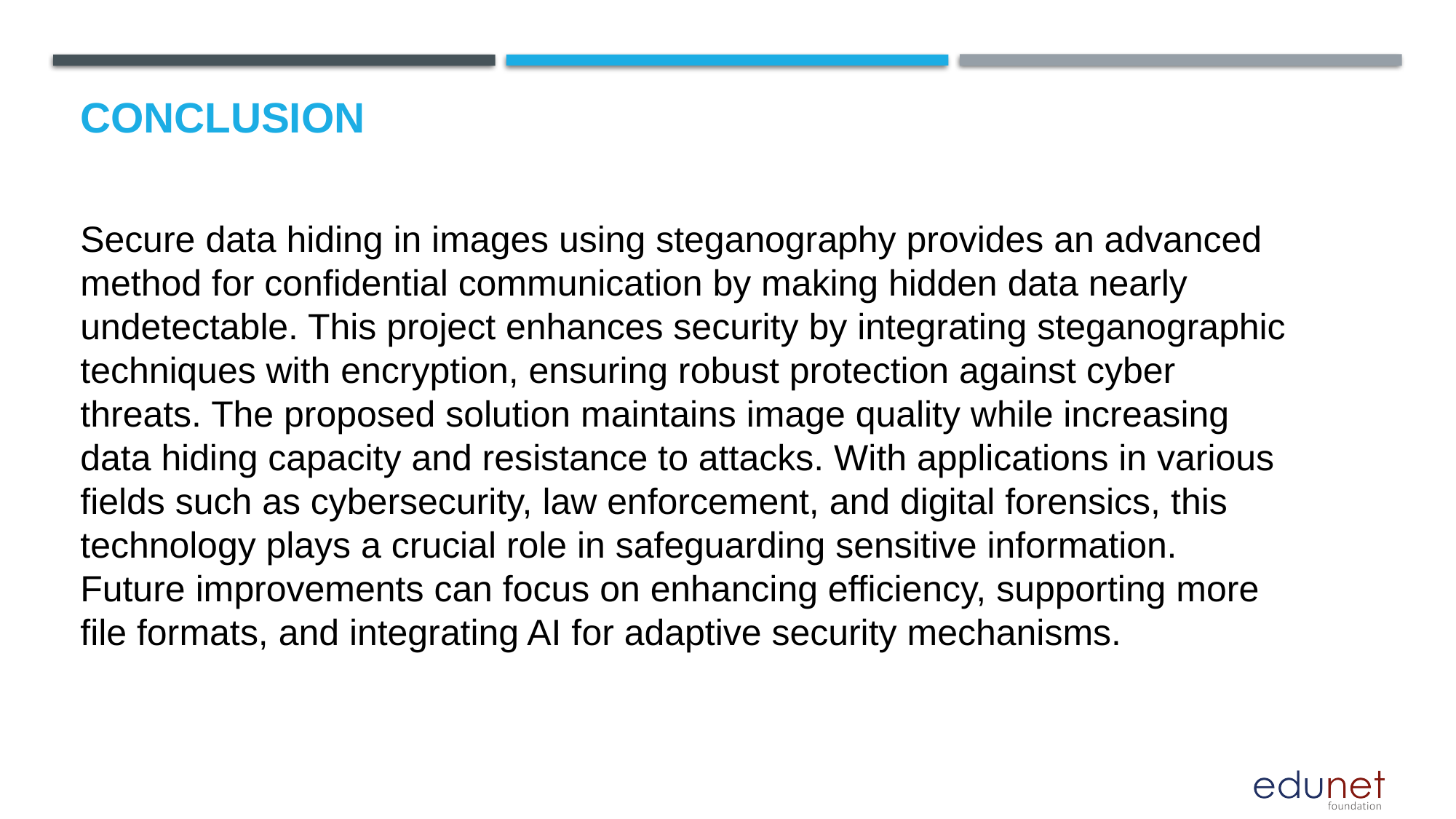

# Conclusion
Secure data hiding in images using steganography provides an advanced method for confidential communication by making hidden data nearly undetectable. This project enhances security by integrating steganographic techniques with encryption, ensuring robust protection against cyber threats. The proposed solution maintains image quality while increasing data hiding capacity and resistance to attacks. With applications in various fields such as cybersecurity, law enforcement, and digital forensics, this technology plays a crucial role in safeguarding sensitive information. Future improvements can focus on enhancing efficiency, supporting more file formats, and integrating AI for adaptive security mechanisms.